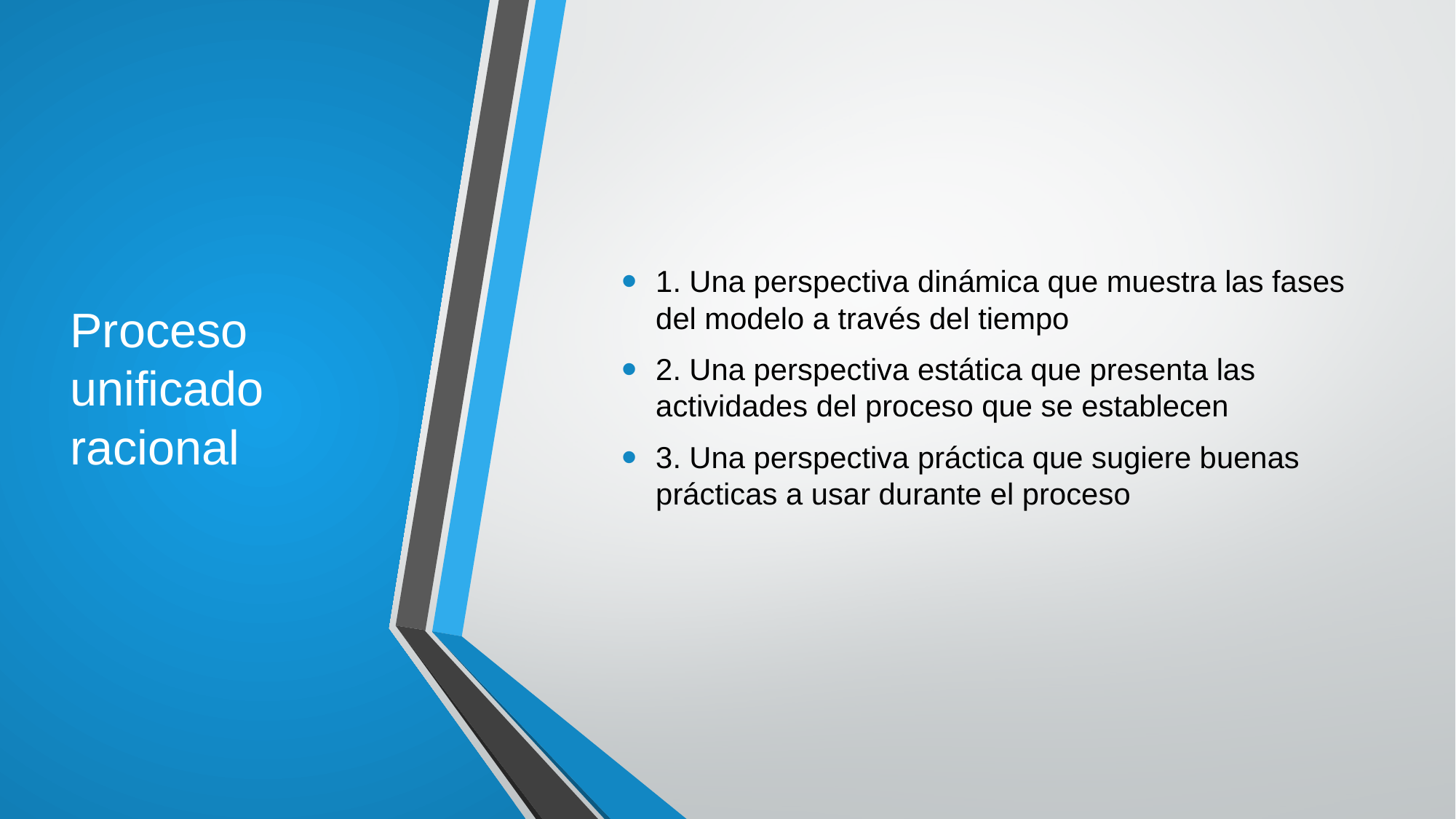

# Proceso unificado racional
1. Una perspectiva dinámica que muestra las fases del modelo a través del tiempo
2. Una perspectiva estática que presenta las actividades del proceso que se establecen
3. Una perspectiva práctica que sugiere buenas prácticas a usar durante el proceso